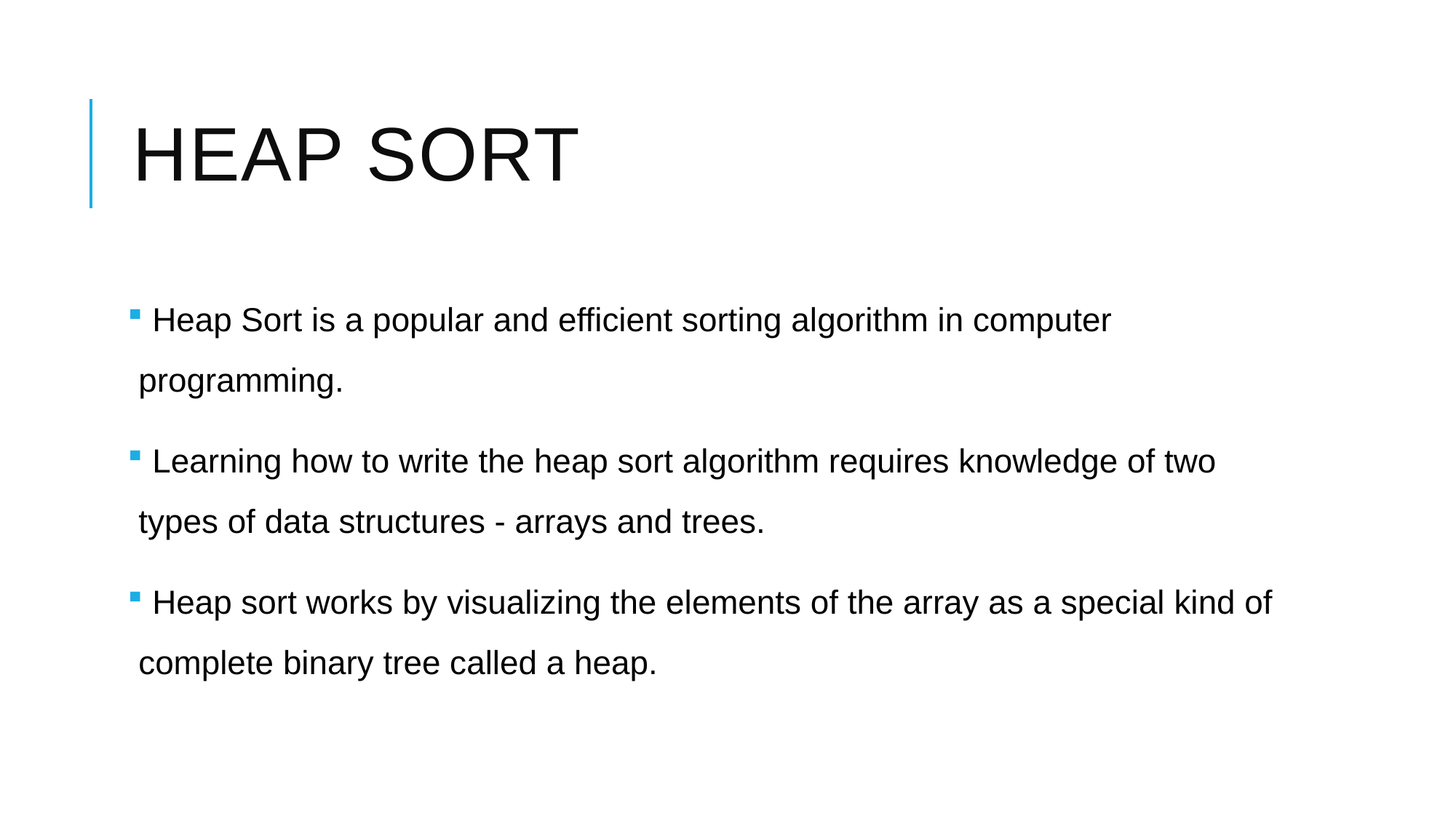

# Heap sort
 Heap Sort is a popular and efficient sorting algorithm in computer programming.
 Learning how to write the heap sort algorithm requires knowledge of two types of data structures - arrays and trees.
 Heap sort works by visualizing the elements of the array as a special kind of complete binary tree called a heap.